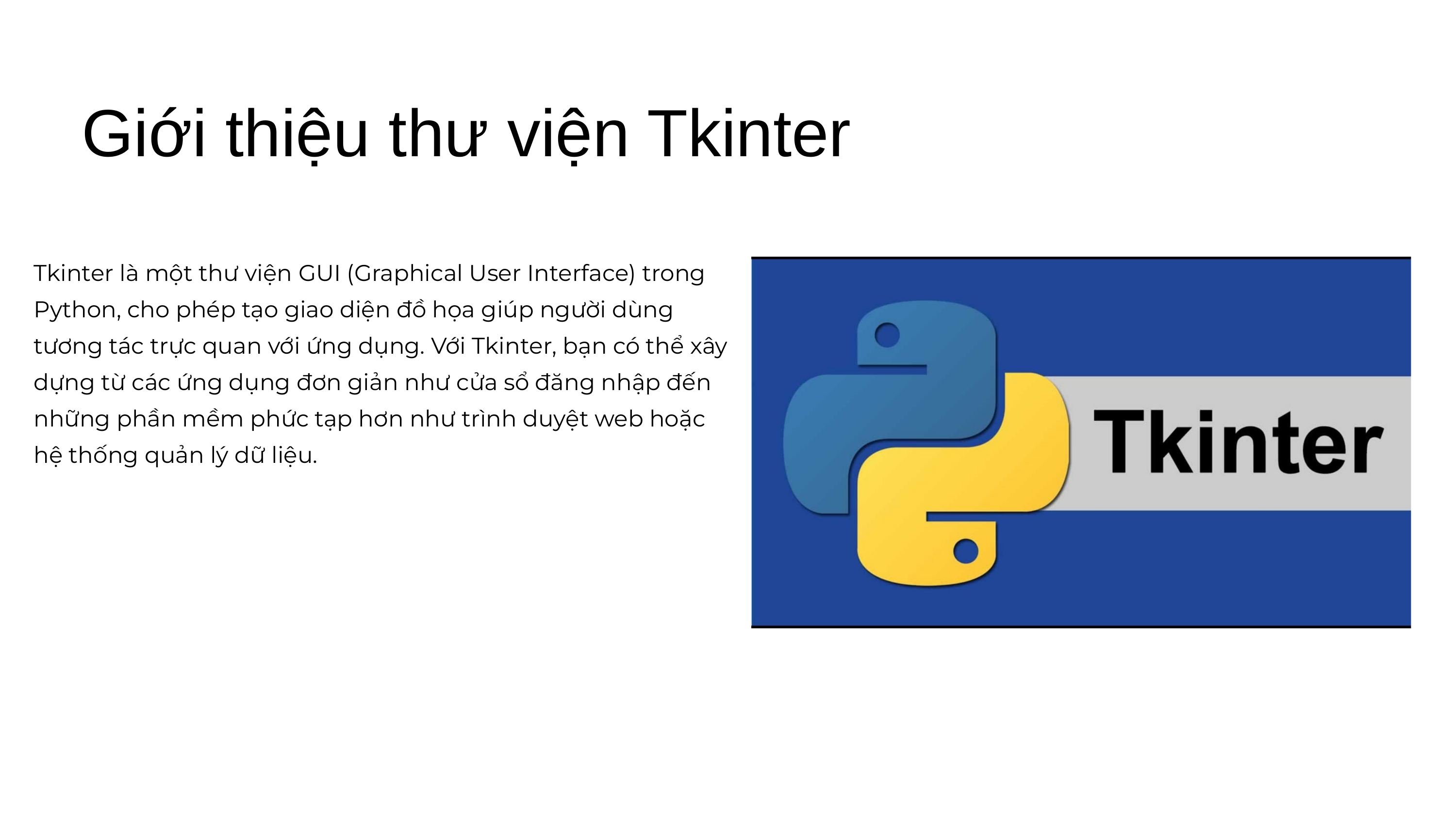

Giới thiệu thư viện Tkinter
Tkinter là một thư viện GUI (Graphical User Interface) trong Python, cho phép tạo giao diện đồ họa giúp người dùng tương tác trực quan với ứng dụng. Với Tkinter, bạn có thể xây dựng từ các ứng dụng đơn giản như cửa sổ đăng nhập đến những phần mềm phức tạp hơn như trình duyệt web hoặc hệ thống quản lý dữ liệu.